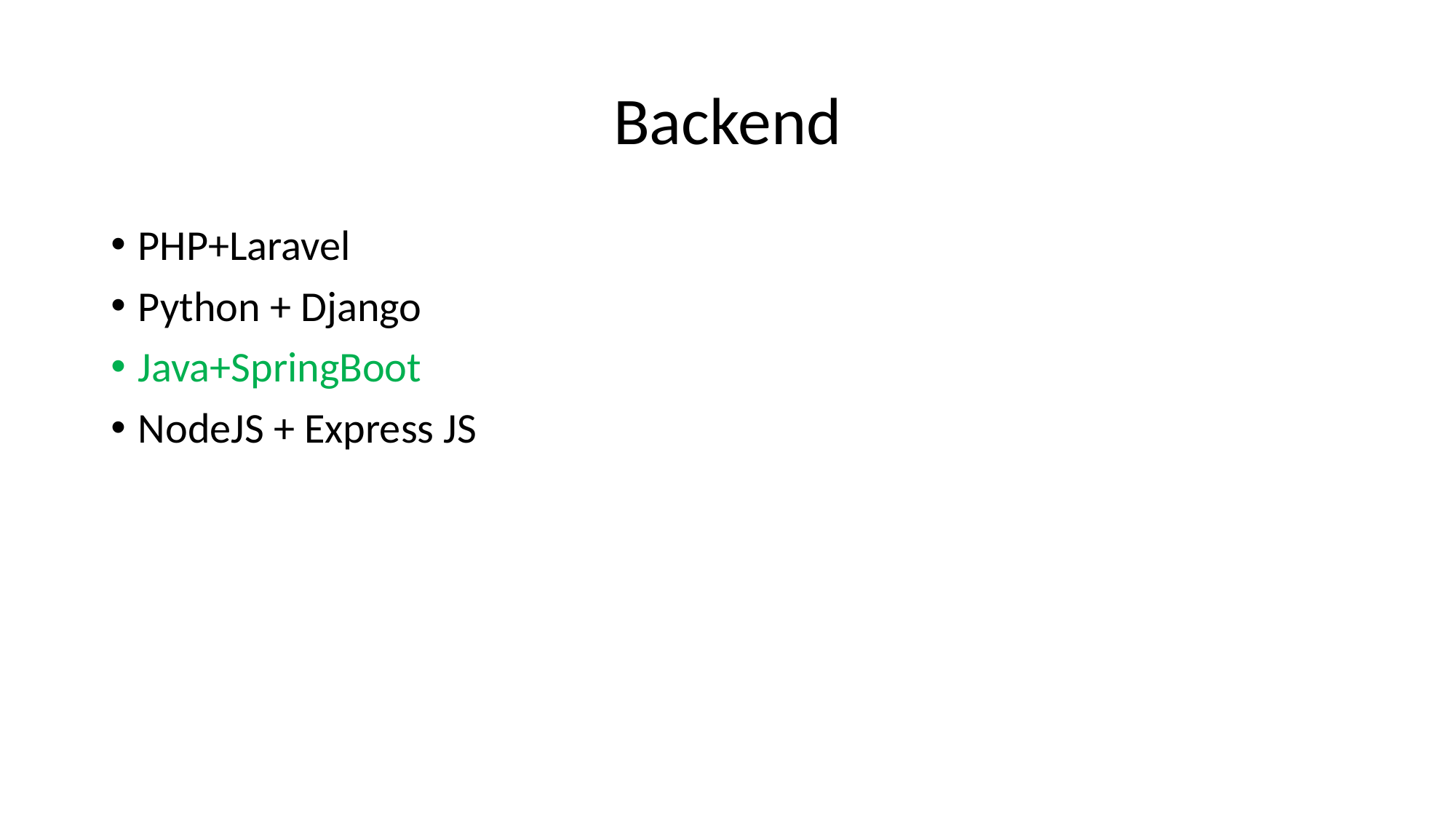

# Backend
PHP+Laravel
Python + Django
Java+SpringBoot
NodeJS + Express JS